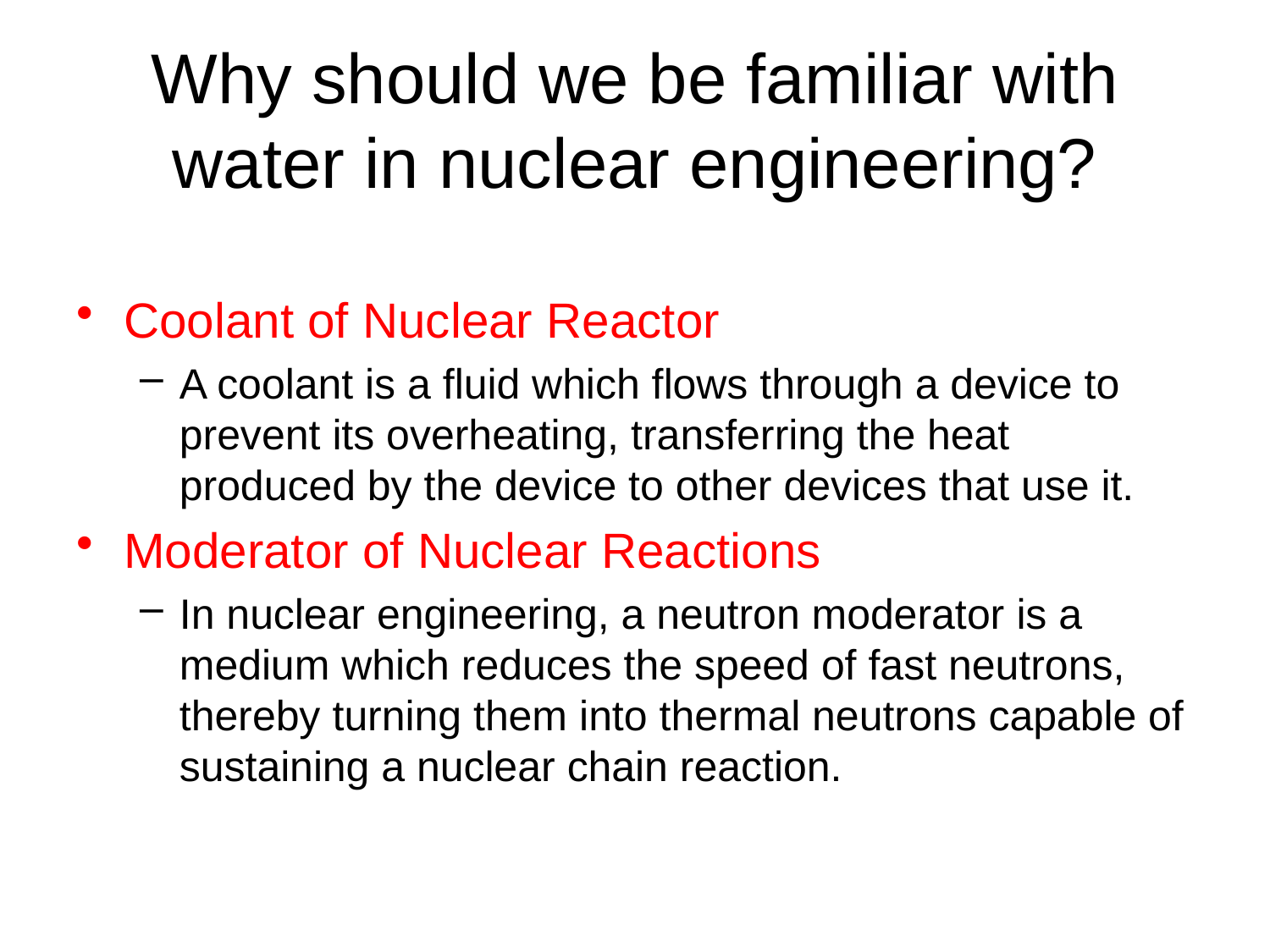

# Why should we be familiar with water in nuclear engineering?

Coolant of Nuclear Reactor
A coolant is a fluid which flows through a device to prevent its overheating, transferring the heat produced by the device to other devices that use it.
Moderator of Nuclear Reactions
In nuclear engineering, a neutron moderator is a medium which reduces the speed of fast neutrons, thereby turning them into thermal neutrons capable of sustaining a nuclear chain reaction.